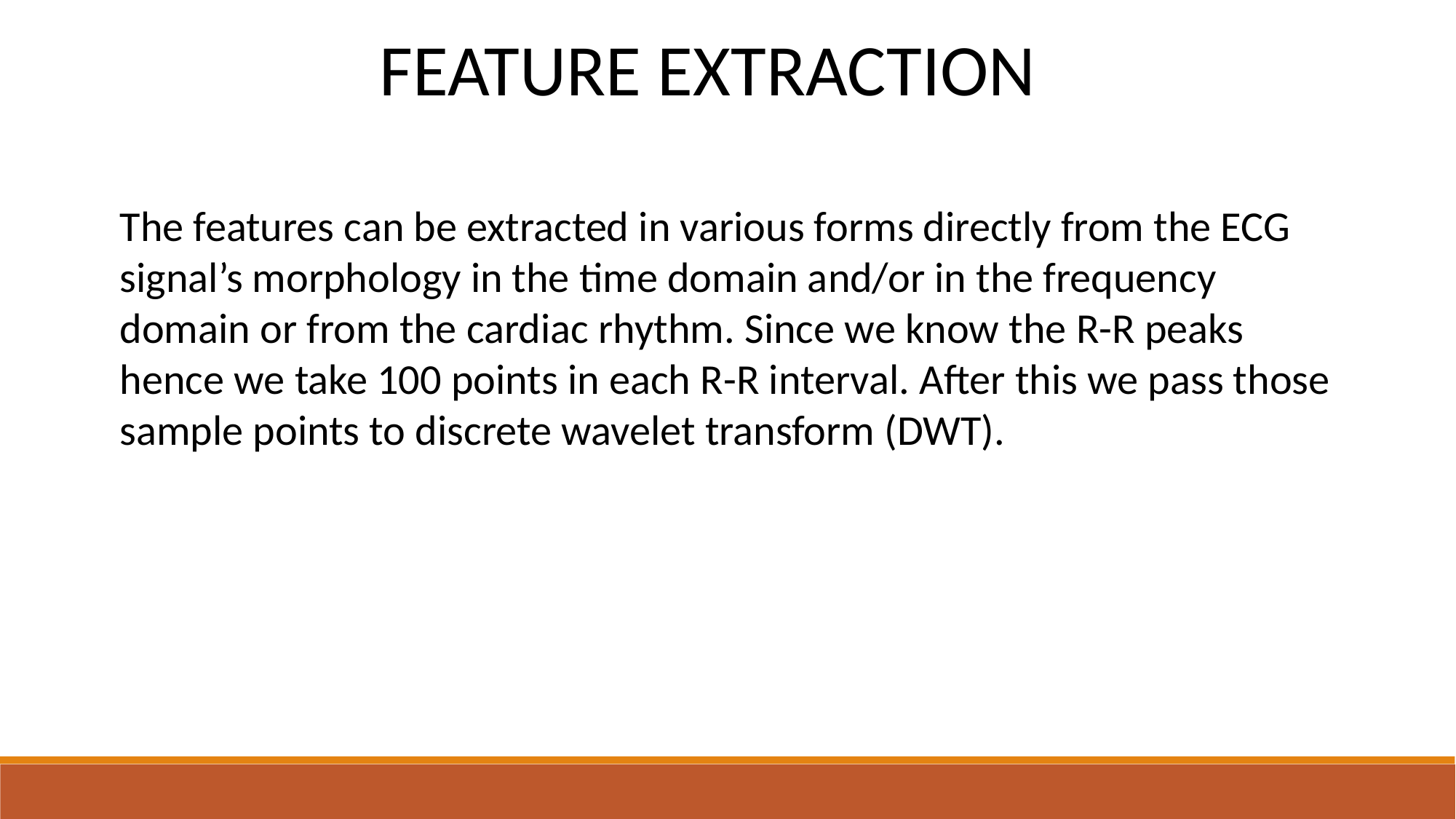

FEATURE EXTRACTION

The features can be extracted in various forms directly from the ECG signal’s morphology in the time domain and/or in the frequency domain or from the cardiac rhythm. Since we know the R-R peaks hence we take 100 points in each R-R interval. After this we pass those sample points to discrete wavelet transform (DWT).